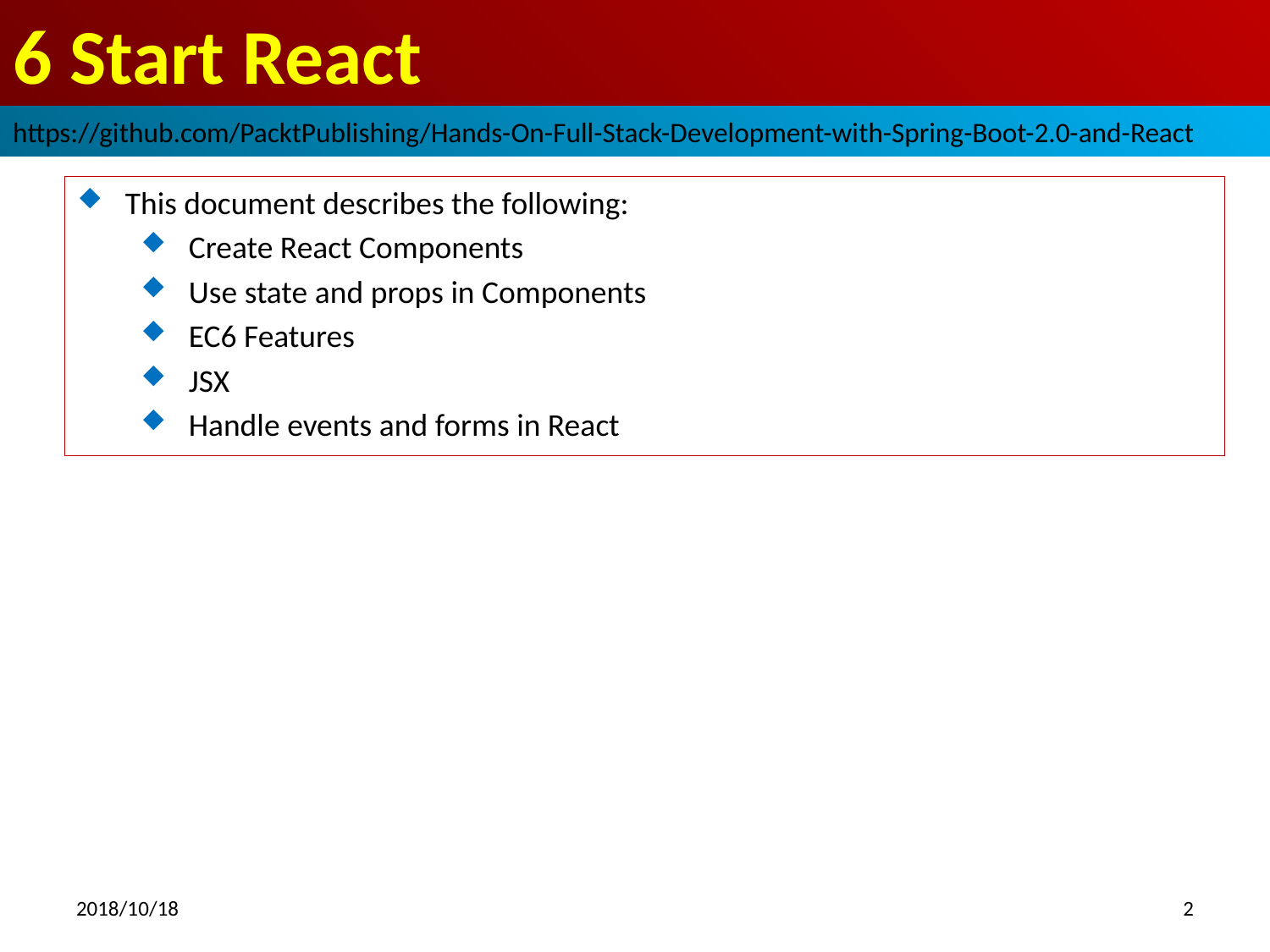

# 6 Start React
https://github.com/PacktPublishing/Hands-On-Full-Stack-Development-with-Spring-Boot-2.0-and-React
This document describes the following:
Create React Components
Use state and props in Components
EC6 Features
JSX
Handle events and forms in React

2018/10/18
2